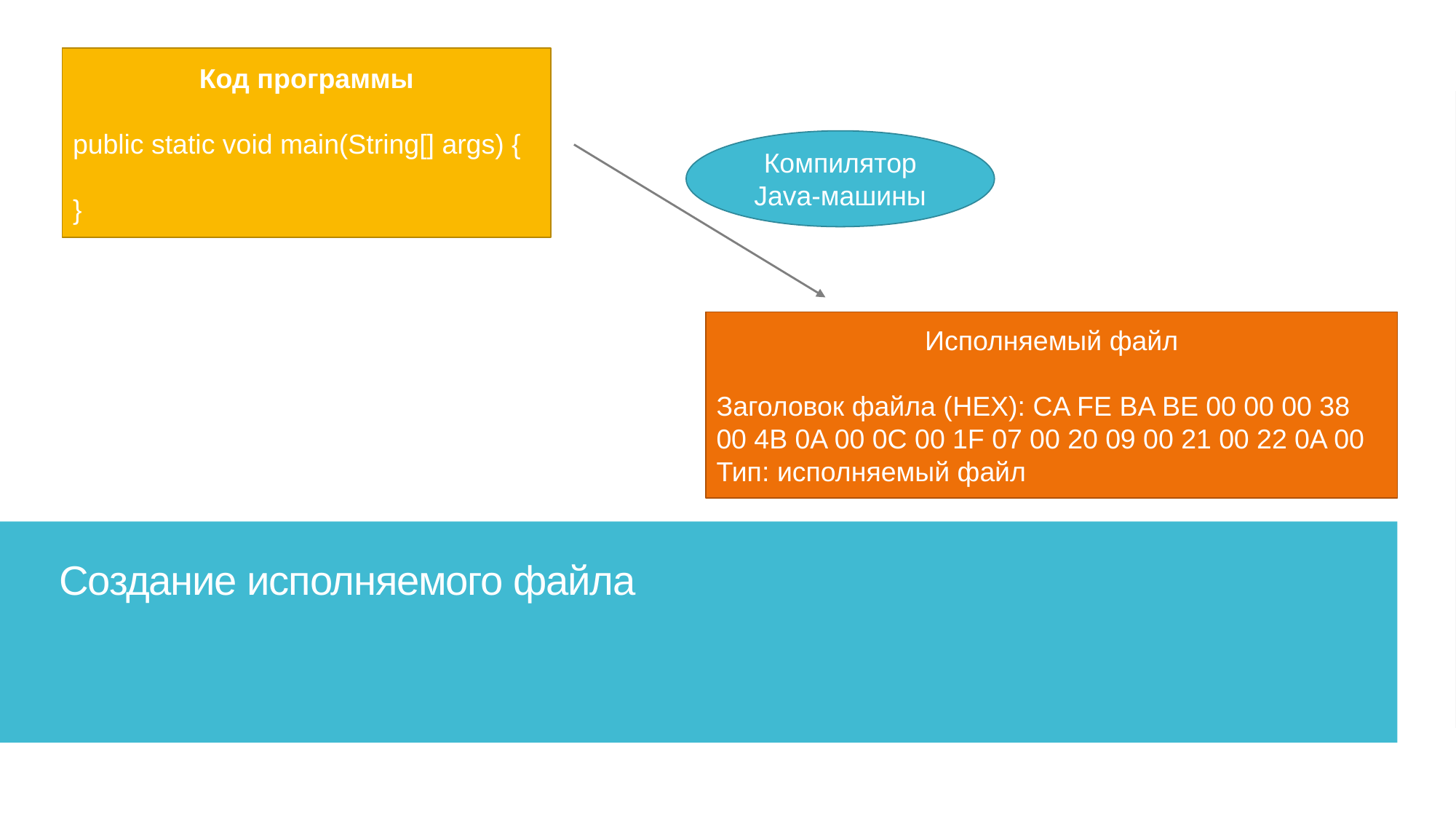

Код программы

public static void main(String[] args) {

}
Компилятор Java-машины
Исполняемый файл

Заголовок файла (HEX): CA FE BA BE 00 00 00 38 00 4B 0A 00 0C 00 1F 07 00 20 09 00 21 00 22 0A 00
Тип: исполняемый файл

Создание исполняемого файла